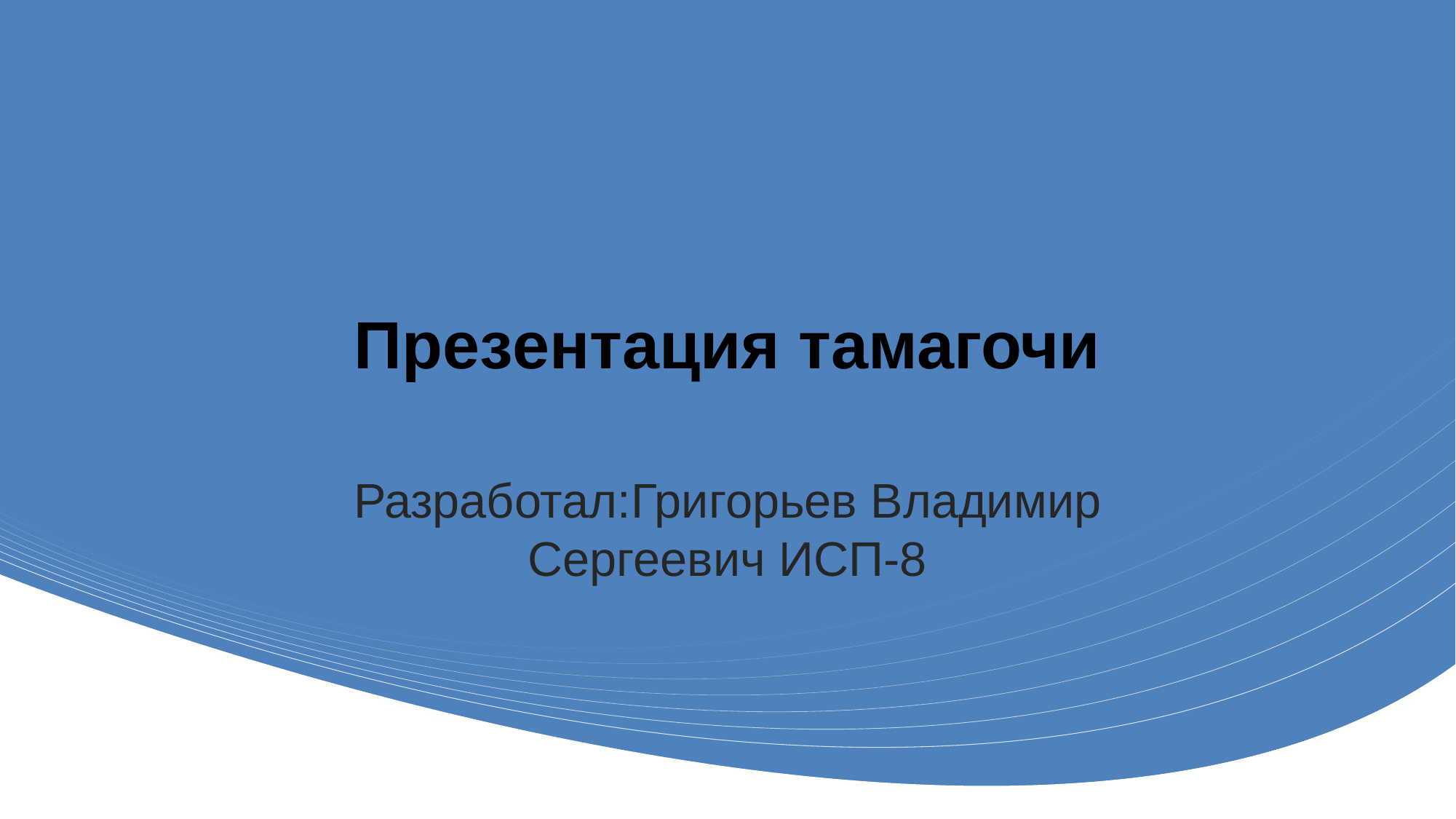

# Презентация тамагочи
Разработал:Григорьев Владимир Сергеевич ИСП-8